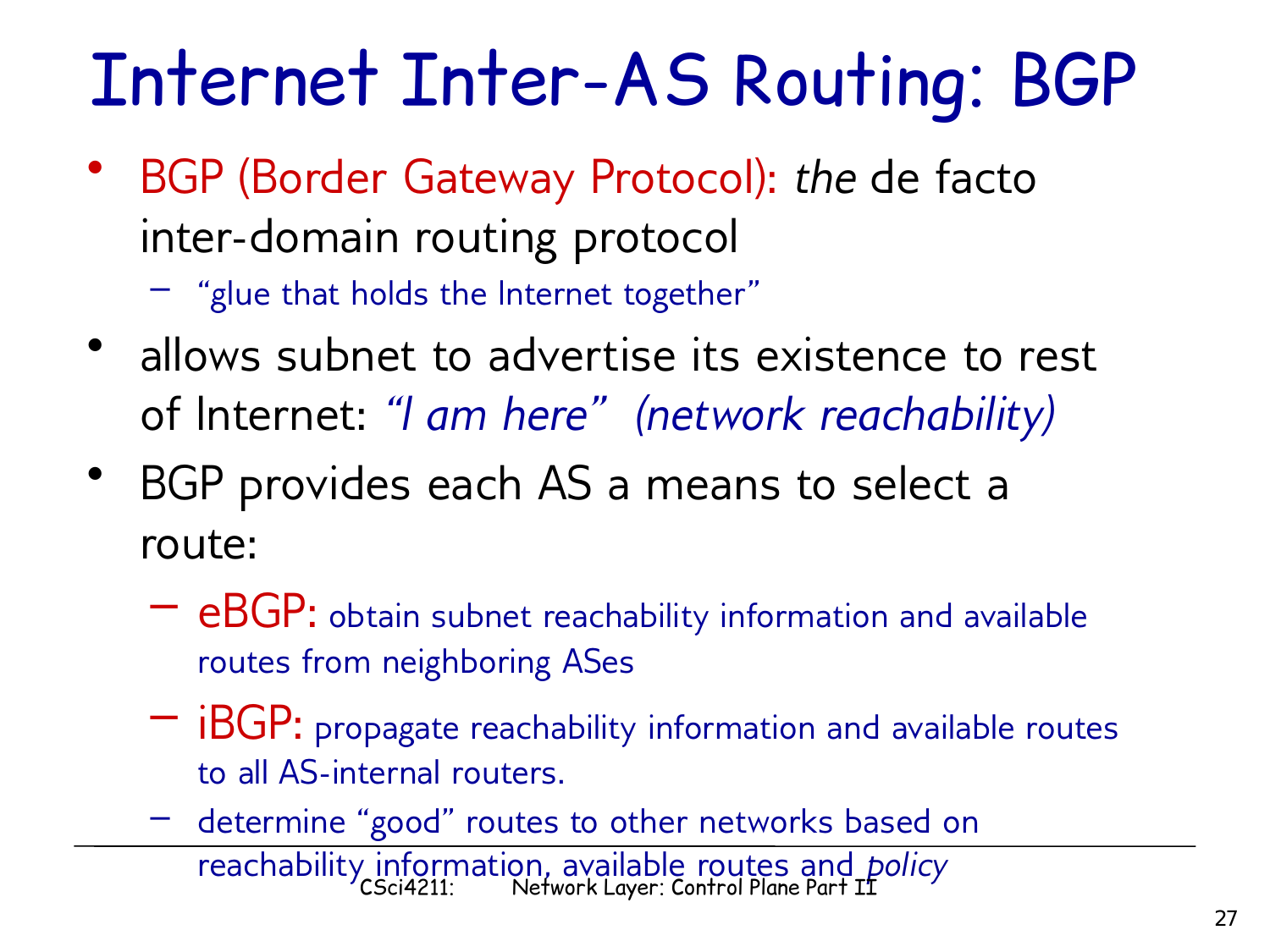

# Internet Inter-AS Routing: BGP
BGP (Border Gateway Protocol): the de facto inter-domain routing protocol
“glue that holds the Internet together”
allows subnet to advertise its existence to rest of Internet: “I am here”  (network reachability)
BGP provides each AS a means to select a route:
eBGP: obtain subnet reachability information and available routes from neighboring ASes
iBGP: propagate reachability information and available routes to all AS-internal routers.
determine “good” routes to other networks based on reachability information, available routes and policy
CSci4211:         Network Layer: Control Plane Part II
27